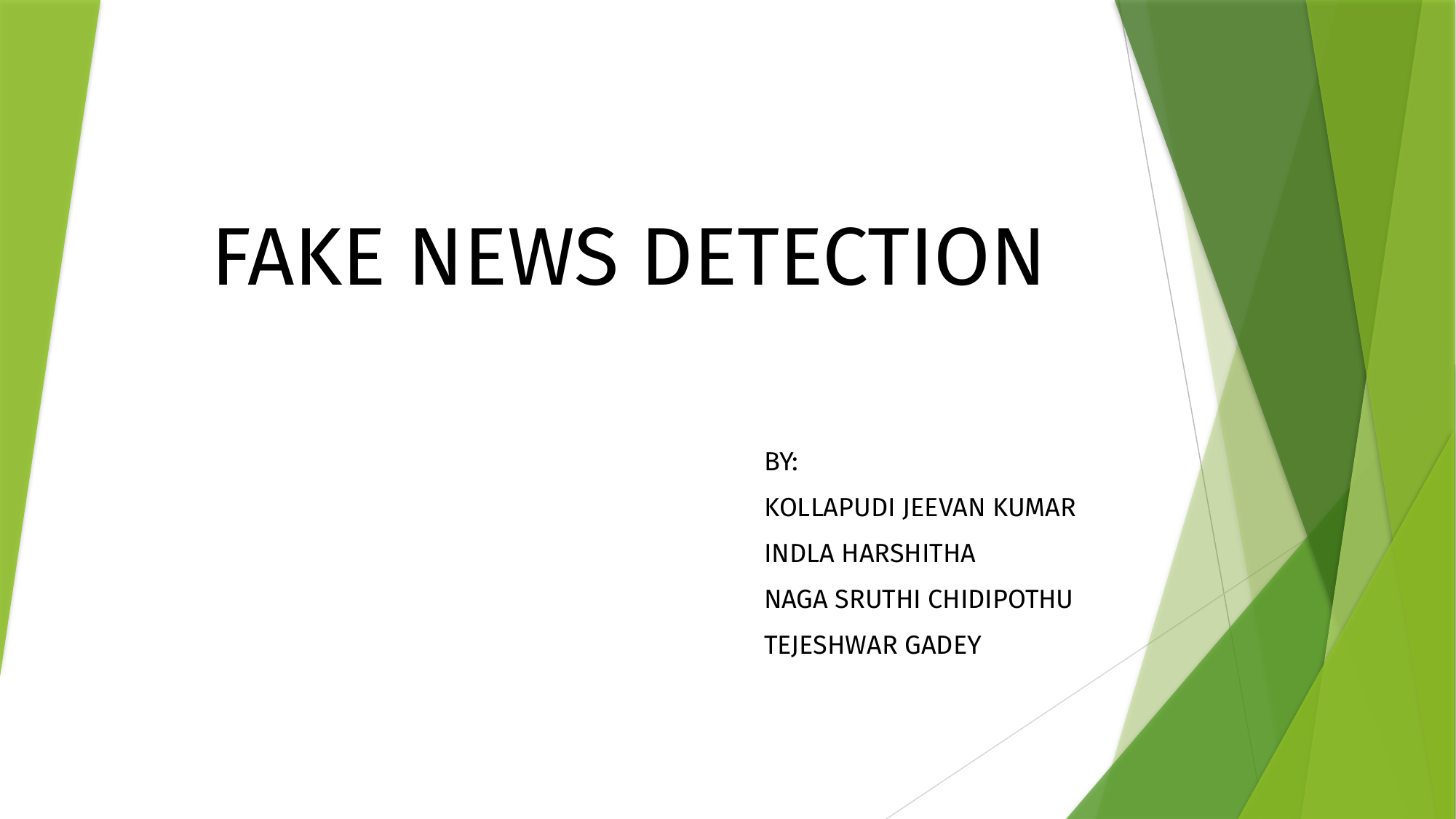

# FAKE NEWS DETECTION
BY:
KOLLAPUDI JEEVAN KUMAR
INDLA HARSHITHA
NAGA SRUTHI CHIDIPOTHU
TEJESHWAR GADEY